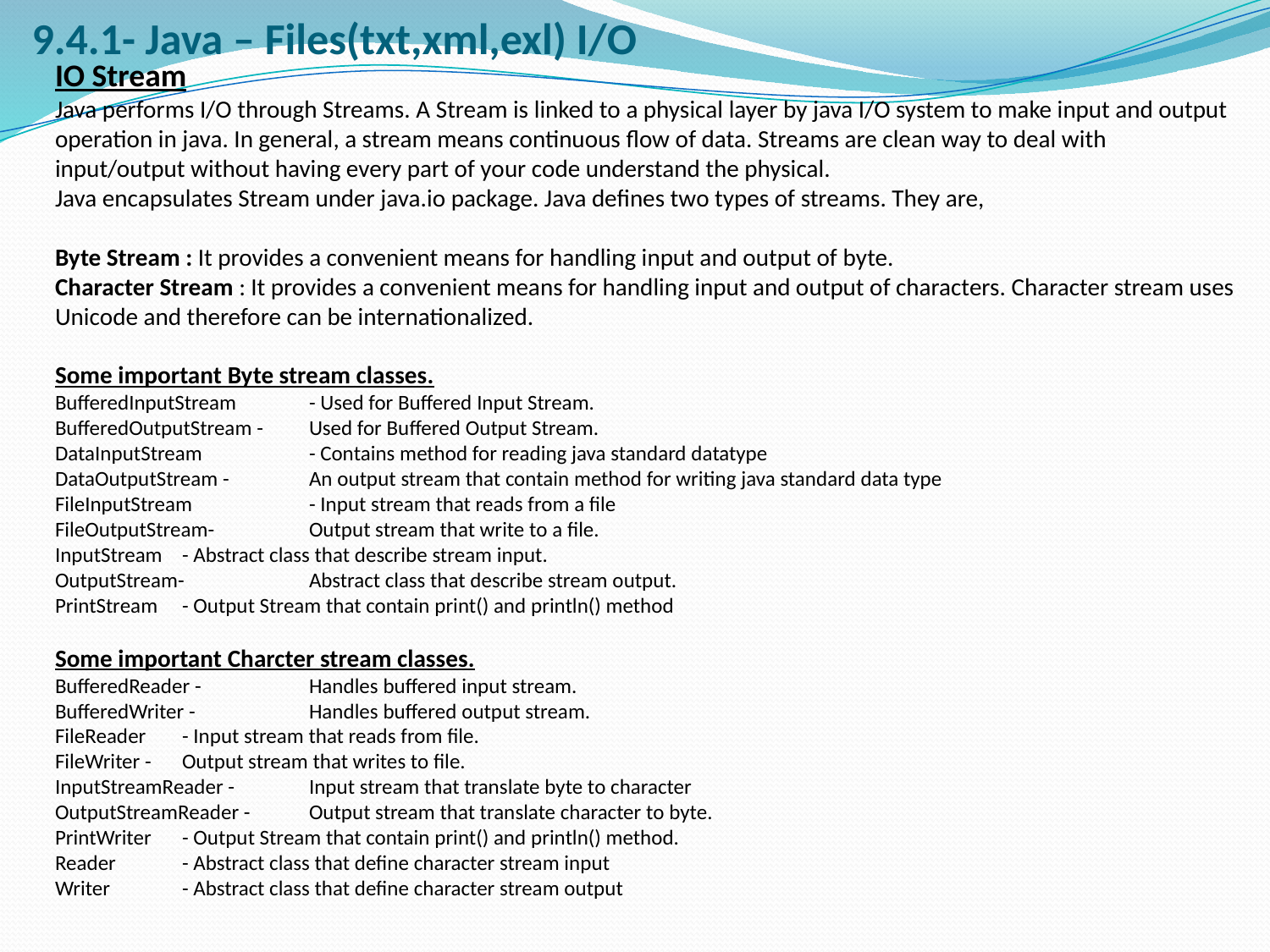

# 9.4.1- Java – Files(txt,xml,exl) I/O
IO Stream
Java performs I/O through Streams. A Stream is linked to a physical layer by java I/O system to make input and output operation in java. In general, a stream means continuous flow of data. Streams are clean way to deal with input/output without having every part of your code understand the physical.
Java encapsulates Stream under java.io package. Java defines two types of streams. They are,

Byte Stream : It provides a convenient means for handling input and output of byte.
Character Stream : It provides a convenient means for handling input and output of characters. Character stream uses Unicode and therefore can be internationalized.

Some important Byte stream classes.
BufferedInputStream	- Used for Buffered Input Stream.
BufferedOutputStream -	Used for Buffered Output Stream.
DataInputStream	- Contains method for reading java standard datatype
DataOutputStream -	An output stream that contain method for writing java standard data type
FileInputStream	- Input stream that reads from a file
FileOutputStream- 	Output stream that write to a file.
InputStream	- Abstract class that describe stream input.
OutputStream- 	Abstract class that describe stream output.
PrintStream	- Output Stream that contain print() and println() method

Some important Charcter stream classes.
BufferedReader - 	Handles buffered input stream.
BufferedWriter -	Handles buffered output stream.
FileReader	- Input stream that reads from file.
FileWriter -	Output stream that writes to file.
InputStreamReader -	Input stream that translate byte to character
OutputStreamReader -	Output stream that translate character to byte.
PrintWriter	- Output Stream that contain print() and println() method.
Reader	- Abstract class that define character stream input
Writer	- Abstract class that define character stream output